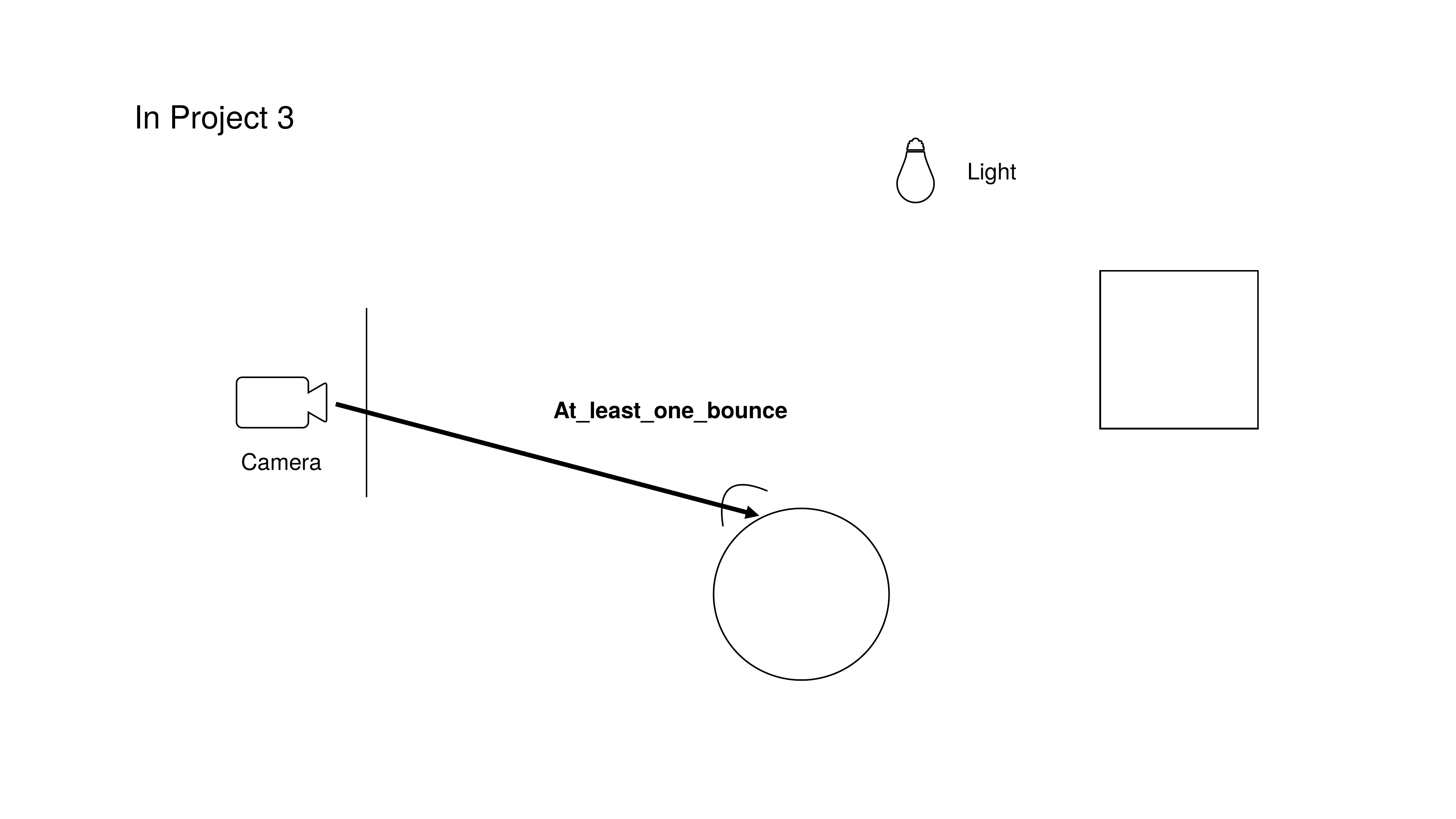

In Project 3

Light

At_least_one_bounce

Camera

3